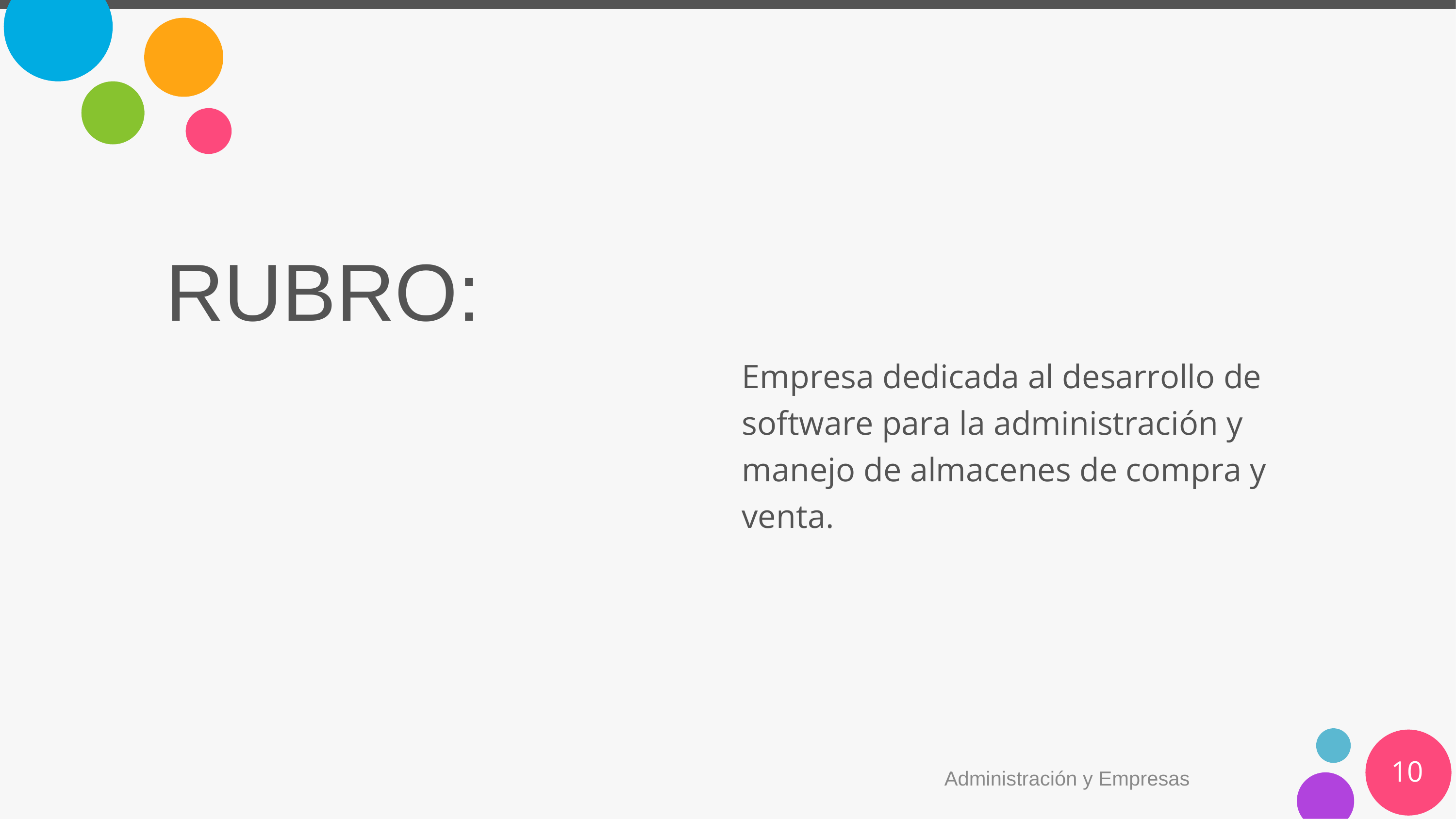

# RUBRO:
Empresa dedicada al desarrollo de software para la administración y manejo de almacenes de compra y venta.

10
Administración y Empresas